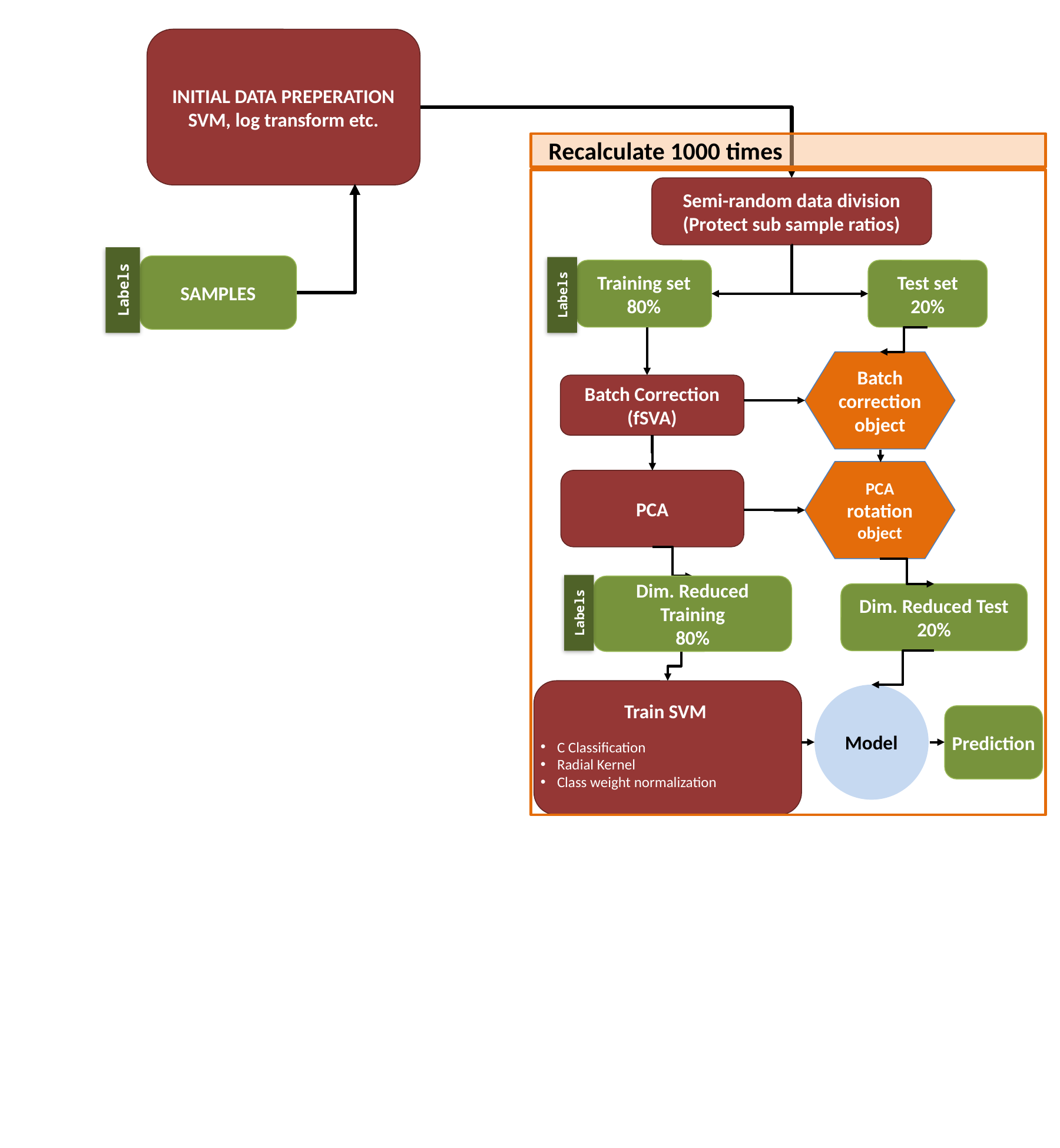

INITIAL DATA PREPERATION
SVM, log transform etc.
Recalculate 1000 times

Semi-random data division
(Protect sub sample ratios)
Training set
80%
Test set
20%
Labels
Batch
correction object
Batch Correction (fSVA)
PCA
rotation object
PCA
Dim. Reduced Training
80%
Dim. Reduced Test
20%
Labels
Train SVM
C Classification
Radial Kernel
Class weight normalization

Model
Prediction
SAMPLES
Labels